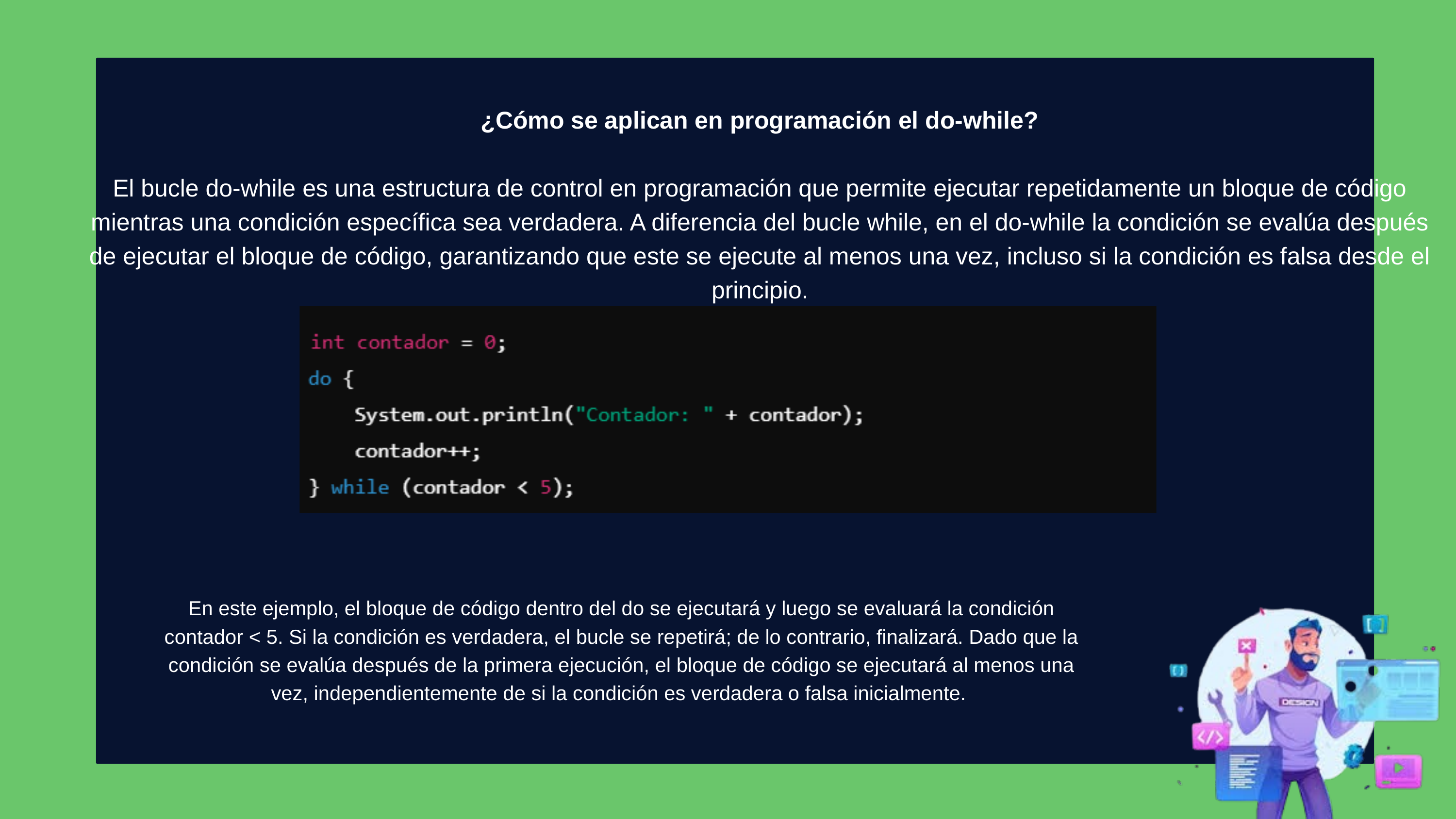

¿Cómo se aplican en programación el do-while?

El bucle do-while es una estructura de control en programación que permite ejecutar repetidamente un bloque de código mientras una condición específica sea verdadera. A diferencia del bucle while, en el do-while la condición se evalúa después de ejecutar el bloque de código, garantizando que este se ejecute al menos una vez, incluso si la condición es falsa desde el principio.

En este ejemplo, el bloque de código dentro del do se ejecutará y luego se evaluará la condición contador < 5. Si la condición es verdadera, el bucle se repetirá; de lo contrario, finalizará. Dado que la condición se evalúa después de la primera ejecución, el bloque de código se ejecutará al menos una vez, independientemente de si la condición es verdadera o falsa inicialmente.